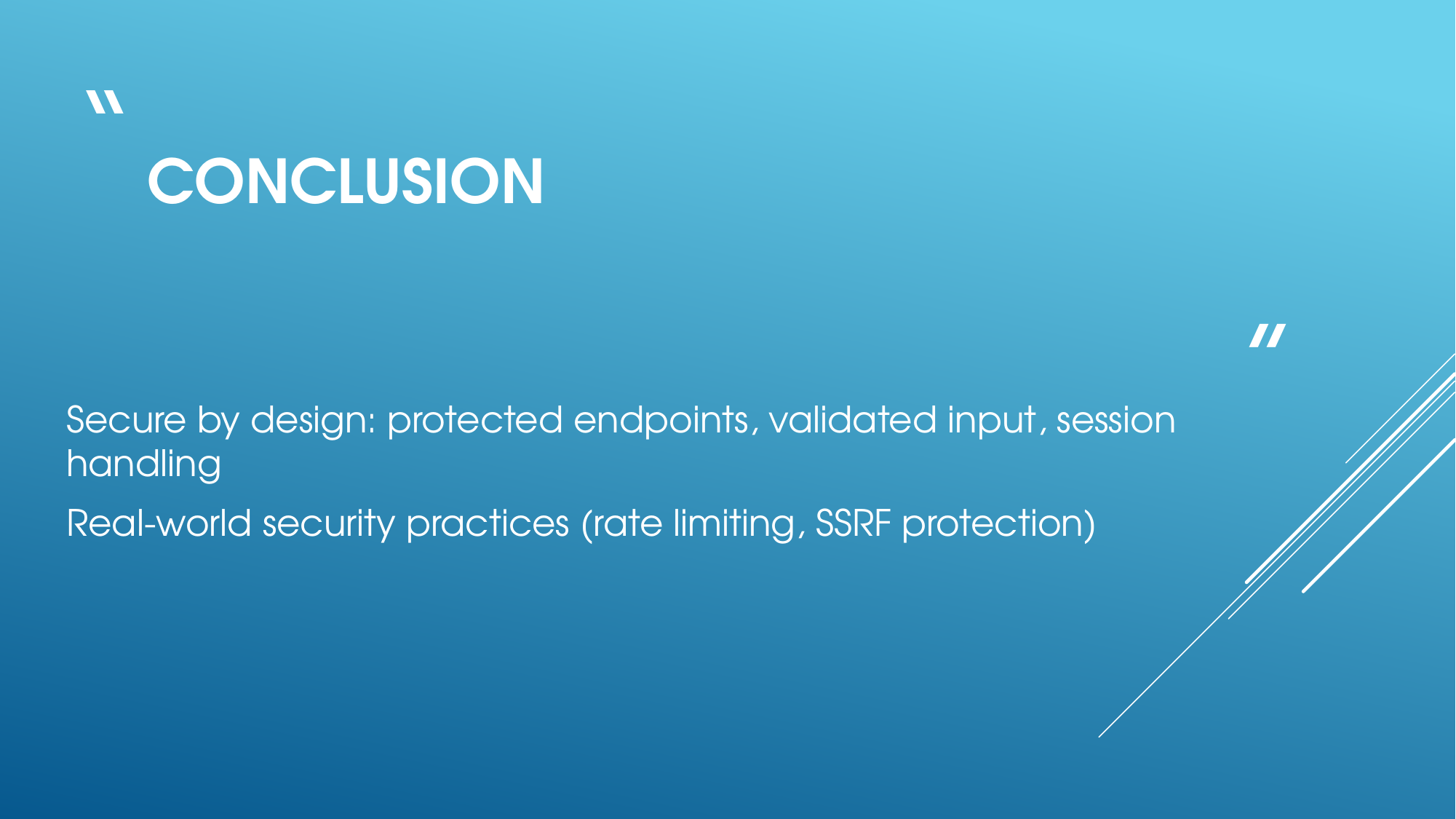

# Conclusion

Secure by design: protected endpoints, validated input, session handling
Real-world security practices (rate limiting, SSRF protection)